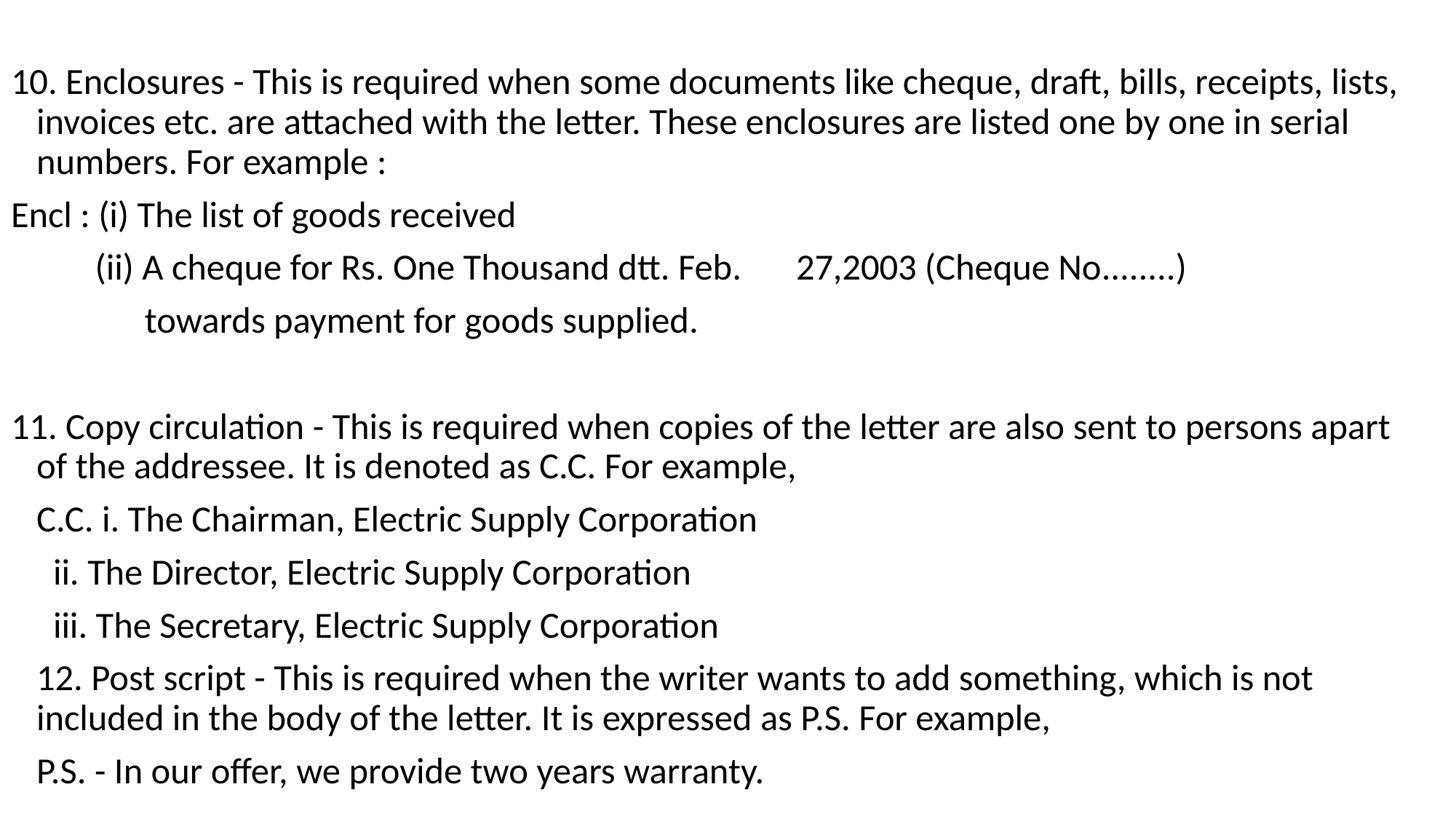

10. Enclosures - This is required when some documents like cheque, draft, bills, receipts, lists, invoices etc. are attached with the letter. These enclosures are listed one by one in serial numbers. For example :
Encl : (i) The list of goods received
	       (ii) A cheque for Rs. One Thousand dtt. Feb. 	27,2003 (Cheque No........)
                towards payment for goods supplied.

11. Copy circulation - This is required when copies of the letter are also sent to persons apart of the addressee. It is denoted as C.C. For example,
	C.C. i. The Chairman, Electric Supply Corporation
		  ii. The Director, Electric Supply Corporation
		  iii. The Secretary, Electric Supply Corporation
	12. Post script - This is required when the writer wants to add something, which is not included in the body of the letter. It is expressed as P.S. For example,
	P.S. - In our offer, we provide two years warranty.